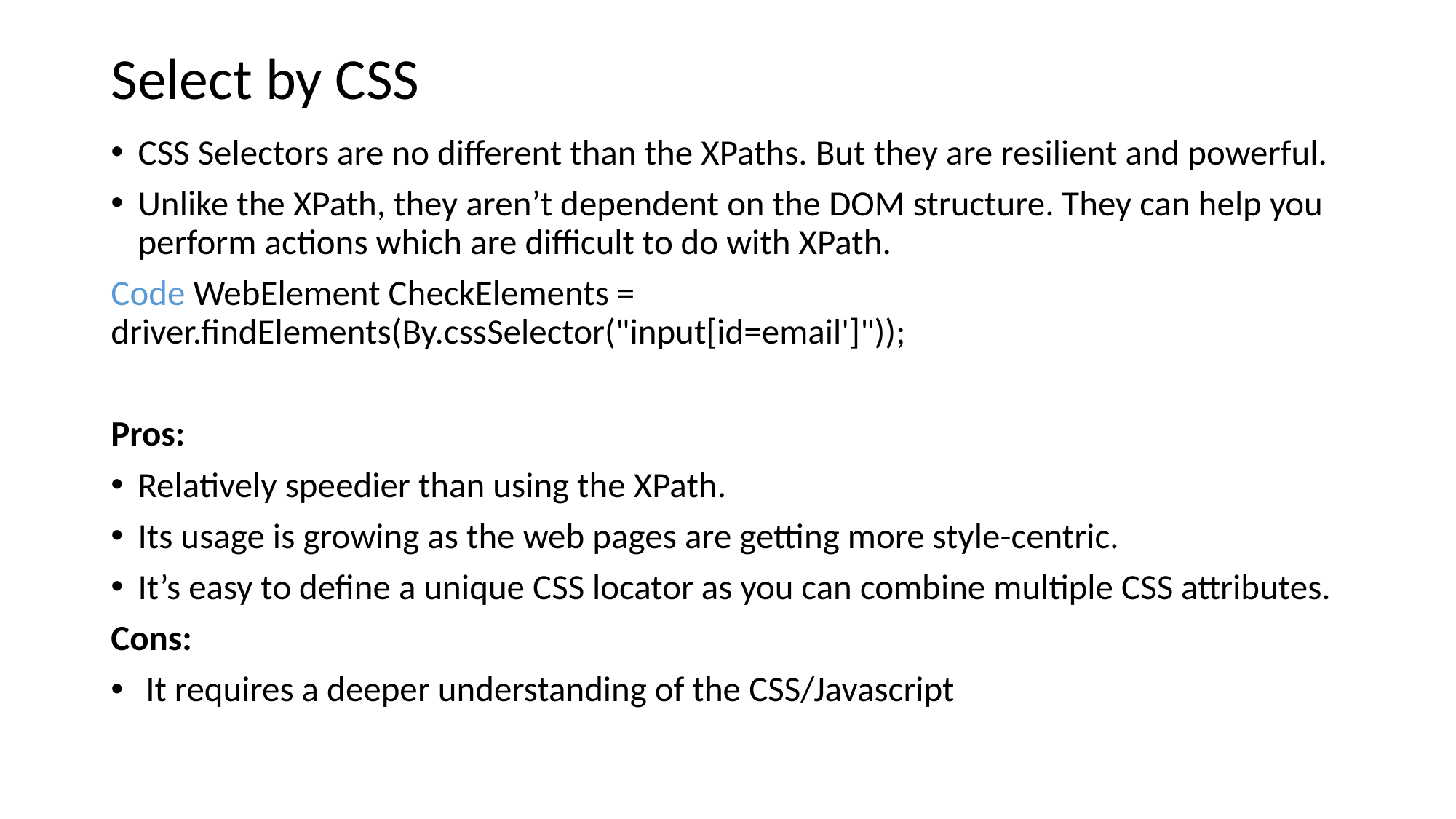

# Select by CSS
CSS Selectors are no different than the XPaths. But they are resilient and powerful.
Unlike the XPath, they aren’t dependent on the DOM structure. They can help you perform actions which are difficult to do with XPath.
Code WebElement CheckElements = driver.findElements(By.cssSelector("input[id=email']"));

Pros:
Relatively speedier than using the XPath.
Its usage is growing as the web pages are getting more style-centric.
It’s easy to define a unique CSS locator as you can combine multiple CSS attributes.
Cons:
 It requires a deeper understanding of the CSS/Javascript